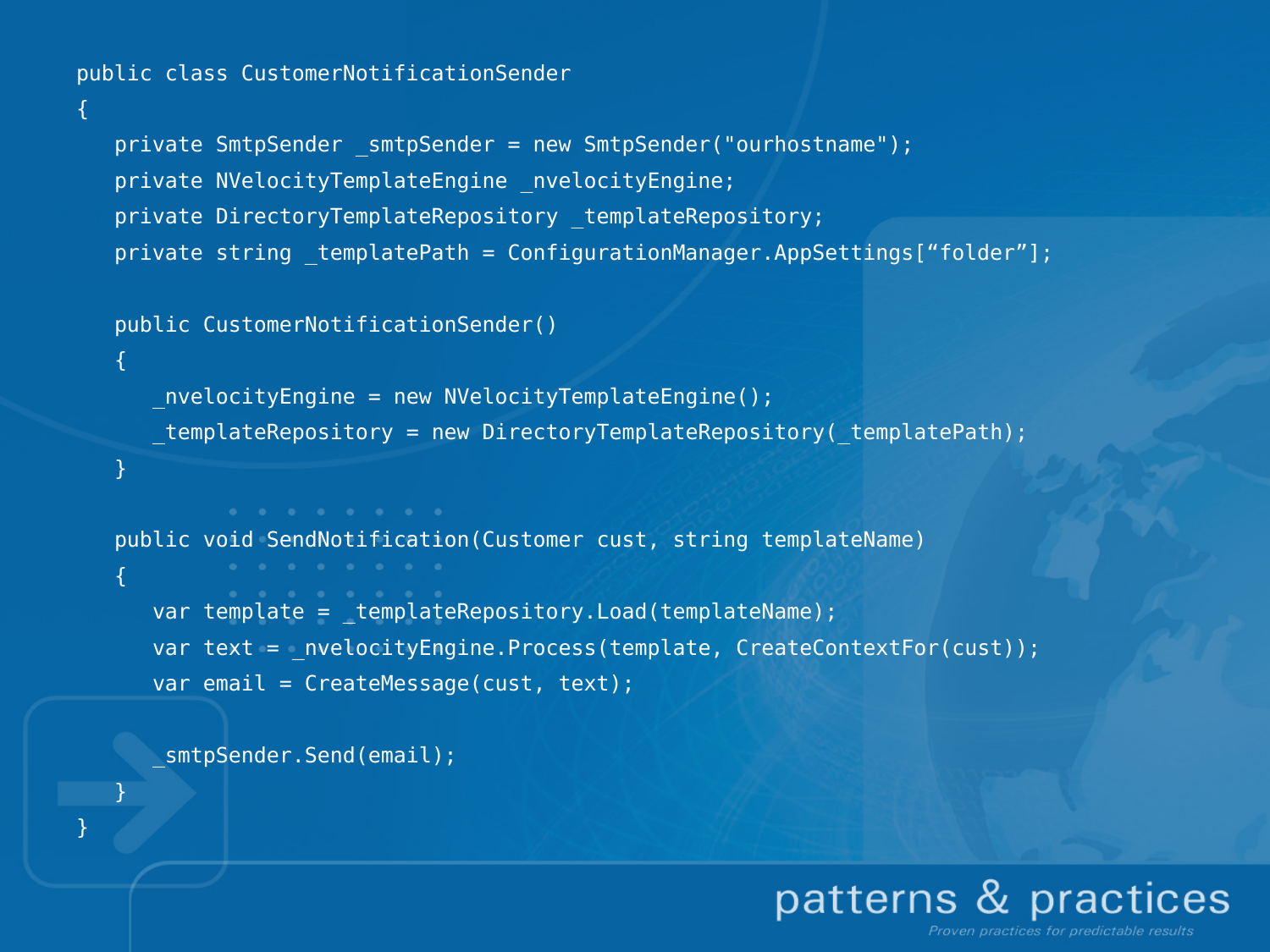

public class CustomerNotificationSender
{
   private SmtpSender _smtpSender = new SmtpSender("ourhostname");
   private NVelocityTemplateEngine _nvelocityEngine;
   private DirectoryTemplateRepository _templateRepository;
   private string _templatePath = ConfigurationManager.AppSettings[“folder”];

   public CustomerNotificationSender()
   {
      _nvelocityEngine = new NVelocityTemplateEngine();
      _templateRepository = new DirectoryTemplateRepository(_templatePath);
   }

   public void SendNotification(Customer cust, string templateName)
   {
      var template = _templateRepository.Load(templateName);
      var text = _nvelocityEngine.Process(template, CreateContextFor(cust));
      var email = CreateMessage(cust, text);

      _smtpSender.Send(email);
   }
}